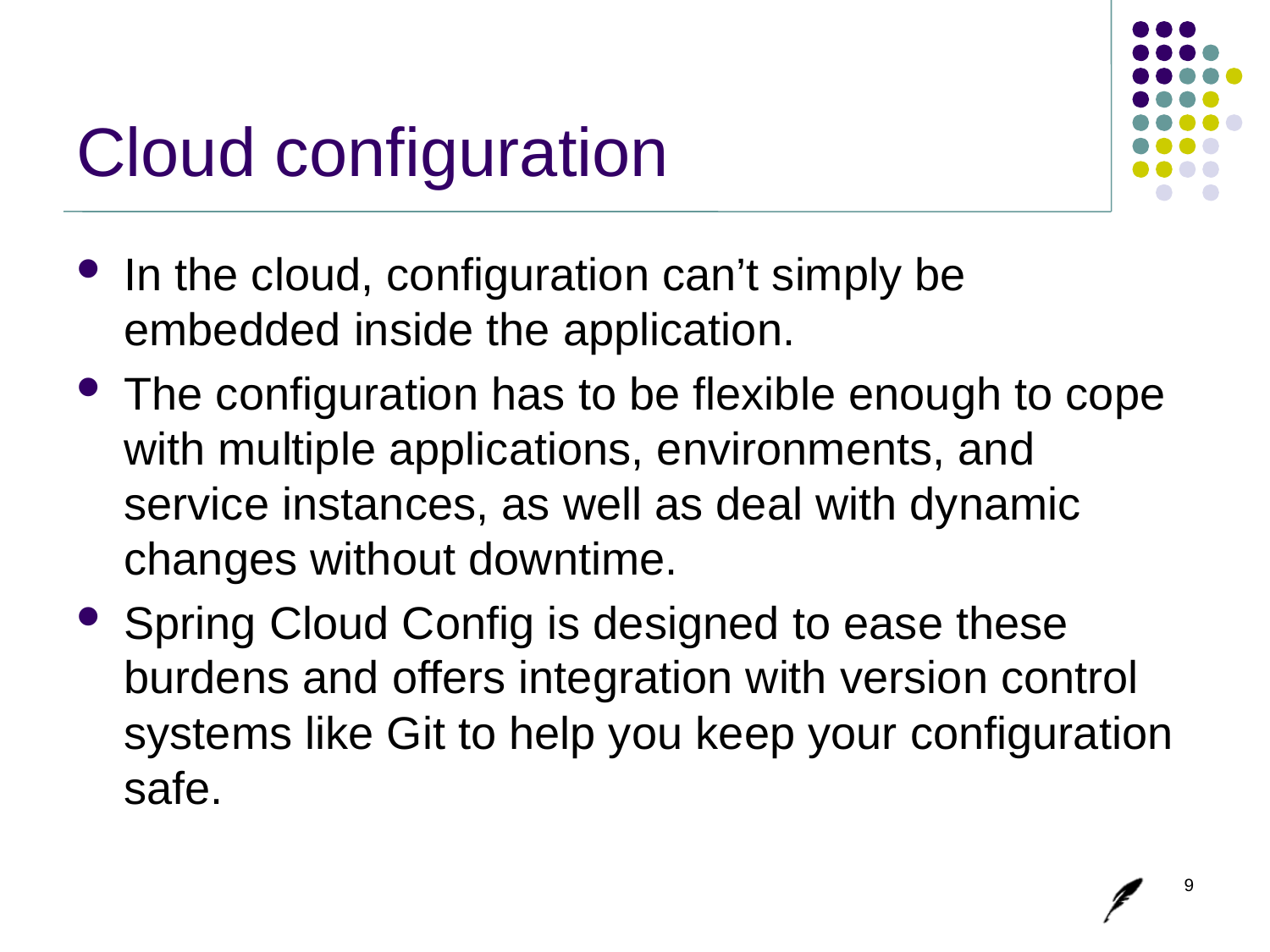

# Cloud configuration
In the cloud, configuration can’t simply be embedded inside the application.
The configuration has to be flexible enough to cope with multiple applications, environments, and service instances, as well as deal with dynamic changes without downtime.
Spring Cloud Config is designed to ease these burdens and offers integration with version control systems like Git to help you keep your configuration safe.
9